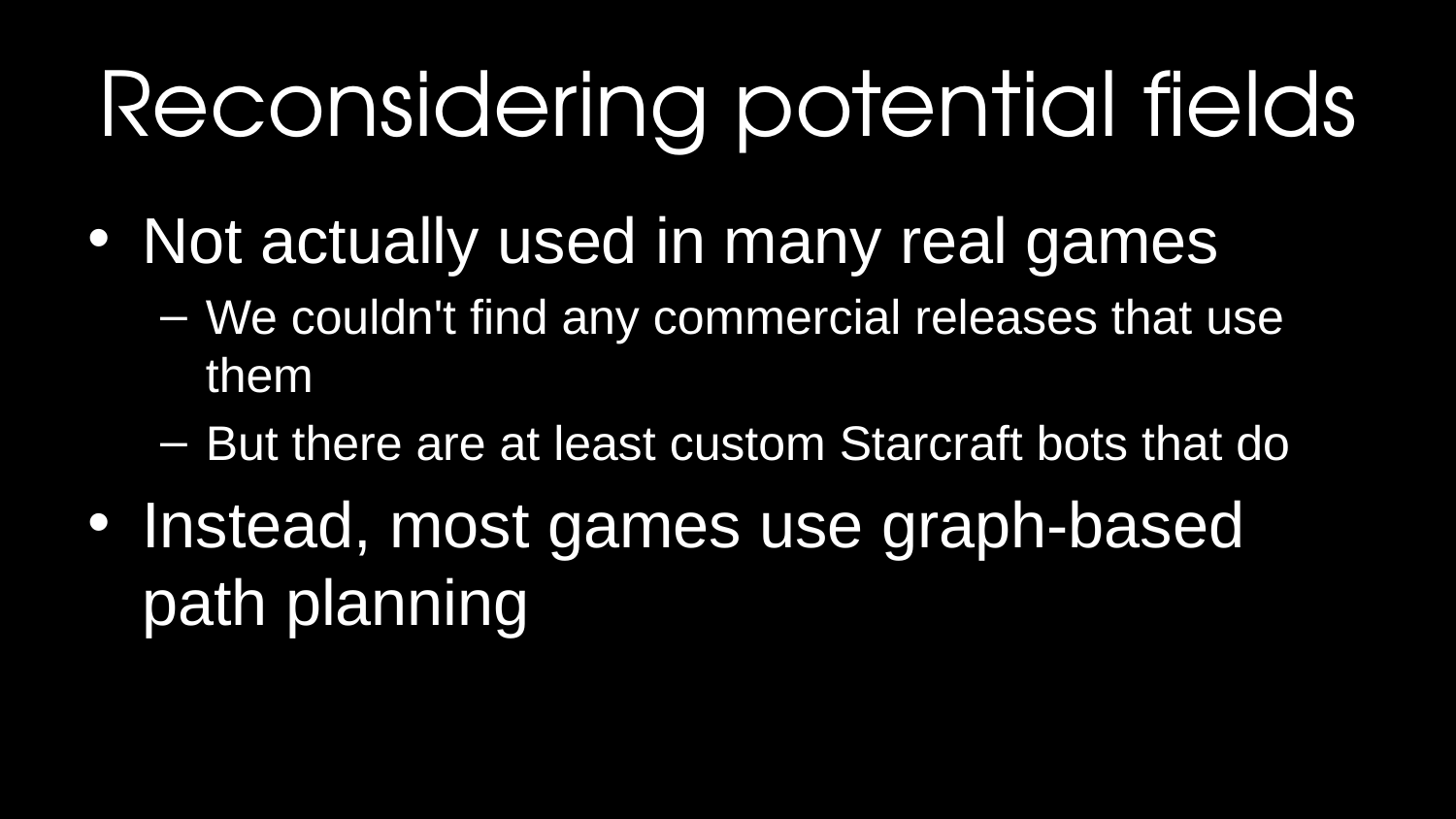

# Reconsidering potential fields
Not actually used in many real games
We couldn't find any commercial releases that use them
But there are at least custom Starcraft bots that do
Instead, most games use graph-based path planning